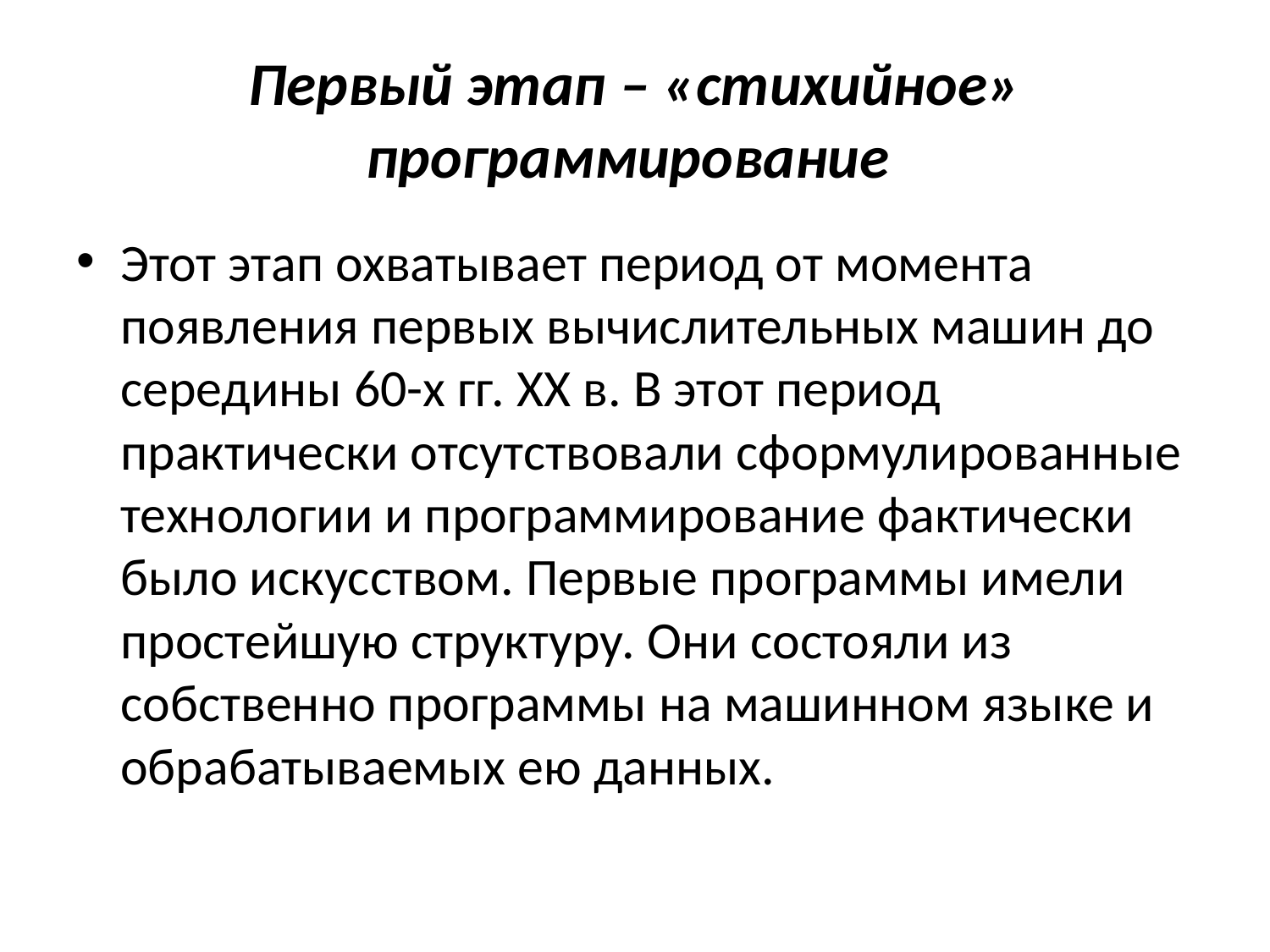

# Первый этап – «стихийное» программирование
Этот этап охватывает период от момента появления первых вычислительных машин до середины 60-х гг. XX в. В этот период практически отсутствовали сформулированные технологии и программирование фактически было искусством. Первые программы имели простейшую структуру. Они состояли из собственно программы на машинном языке и обрабатываемых ею данных.